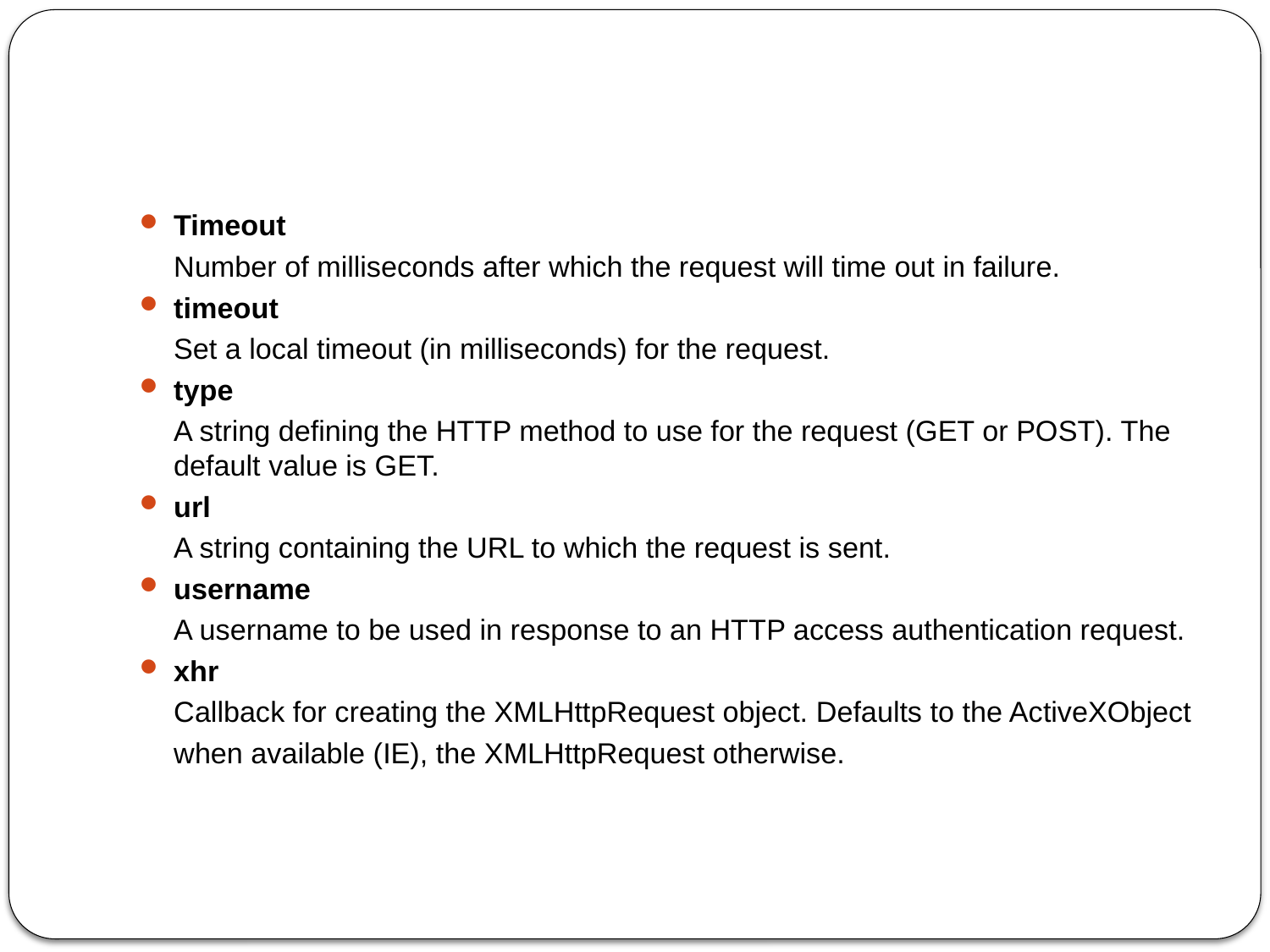

#
Timeout
	Number of milliseconds after which the request will time out in failure.
timeout
	Set a local timeout (in milliseconds) for the request.
type
	A string defining the HTTP method to use for the request (GET or POST). The default value is GET.
url
	A string containing the URL to which the request is sent.
username
	A username to be used in response to an HTTP access authentication request.
xhr
	Callback for creating the XMLHttpRequest object. Defaults to the ActiveXObject
	when available (IE), the XMLHttpRequest otherwise.